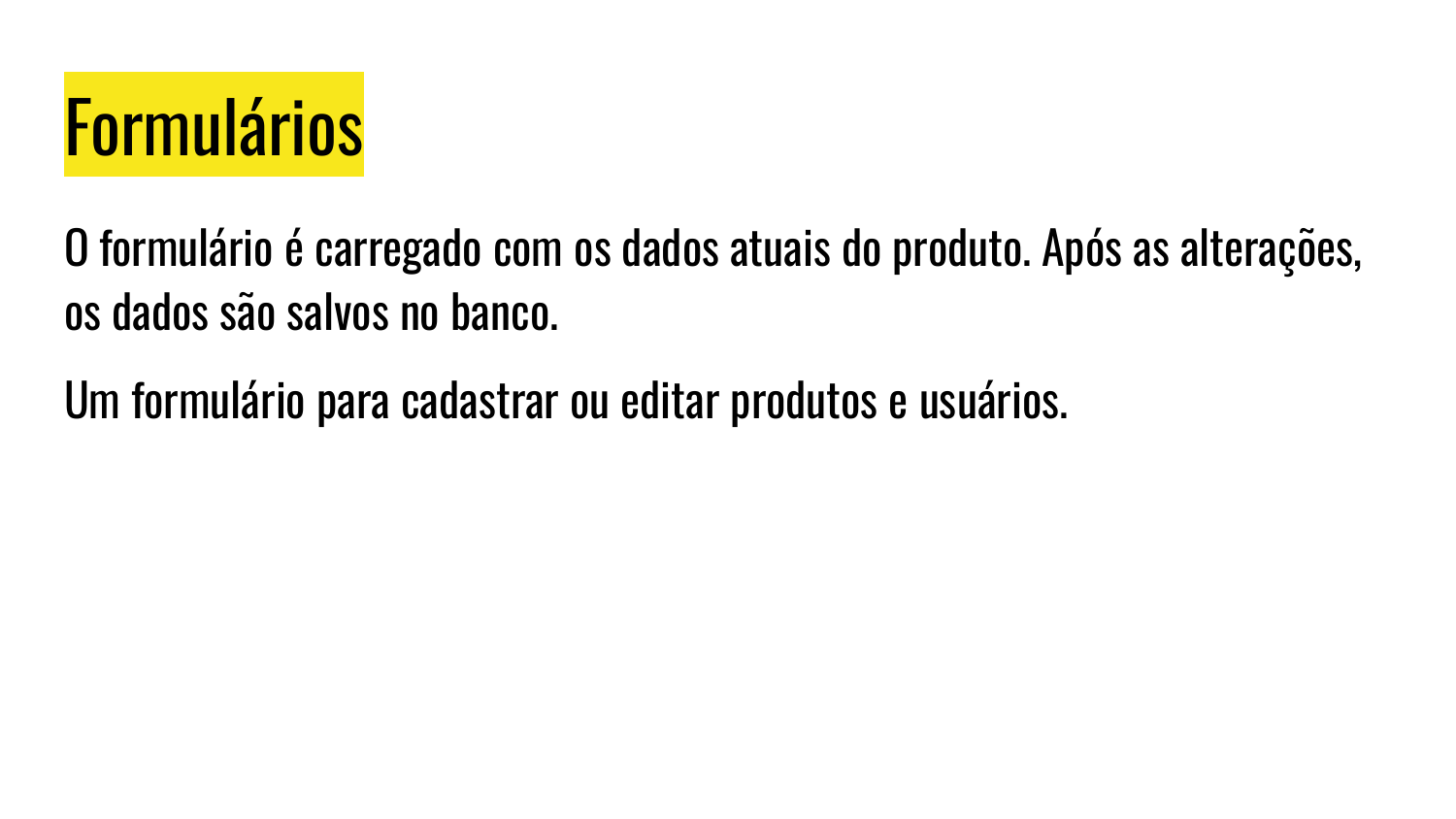

# Formulários
O formulário é carregado com os dados atuais do produto. Após as alterações, os dados são salvos no banco.
Um formulário para cadastrar ou editar produtos e usuários.